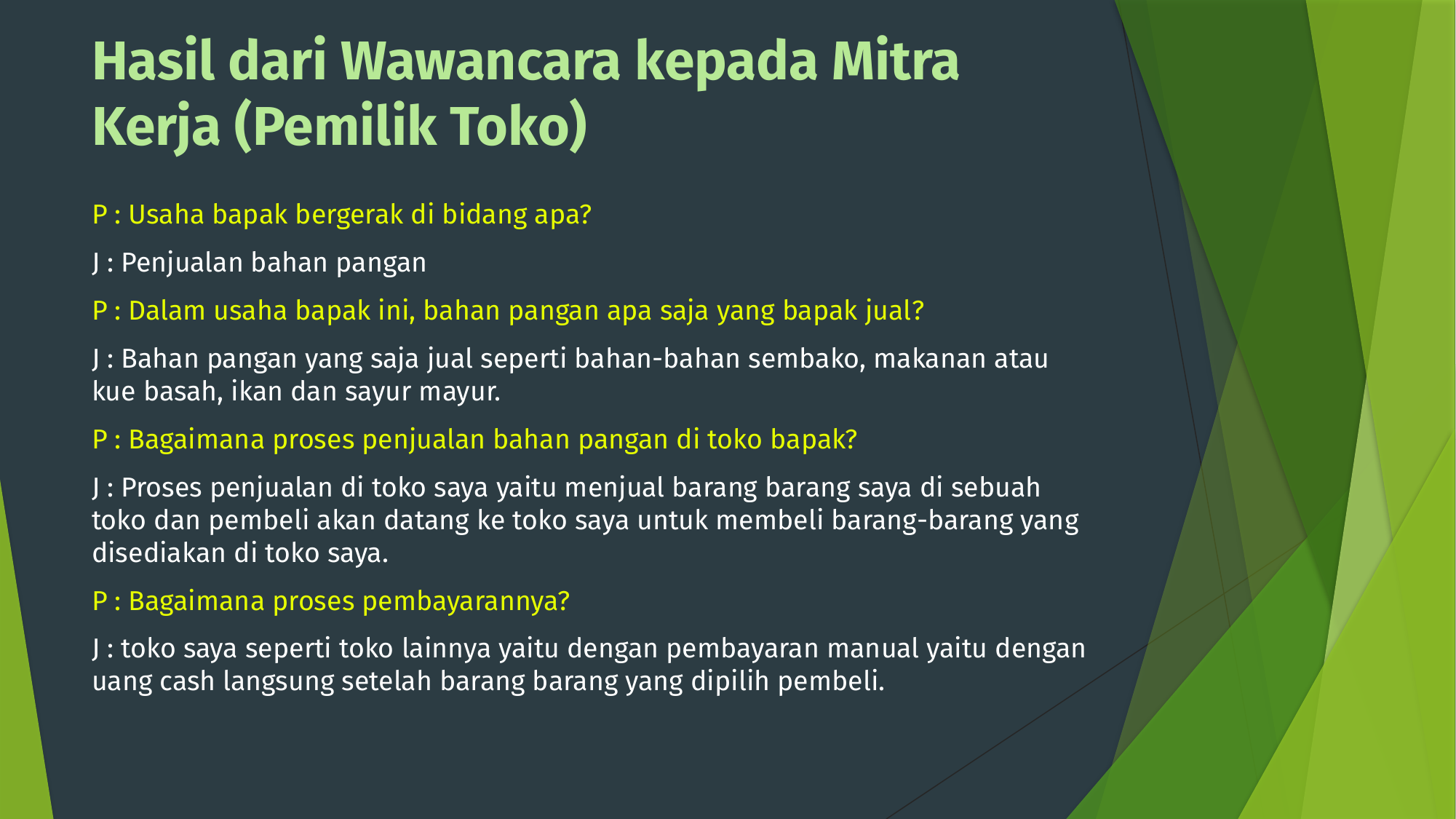

# Hasil dari Wawancara kepada Mitra Kerja (Pemilik Toko)
P : Usaha bapak bergerak di bidang apa?
J : Penjualan bahan pangan
P : Dalam usaha bapak ini, bahan pangan apa saja yang bapak jual?
J : Bahan pangan yang saja jual seperti bahan-bahan sembako, makanan atau kue basah, ikan dan sayur mayur.
P : Bagaimana proses penjualan bahan pangan di toko bapak?
J : Proses penjualan di toko saya yaitu menjual barang barang saya di sebuah toko dan pembeli akan datang ke toko saya untuk membeli barang-barang yang disediakan di toko saya.
P : Bagaimana proses pembayarannya?
J : toko saya seperti toko lainnya yaitu dengan pembayaran manual yaitu dengan uang cash langsung setelah barang barang yang dipilih pembeli.